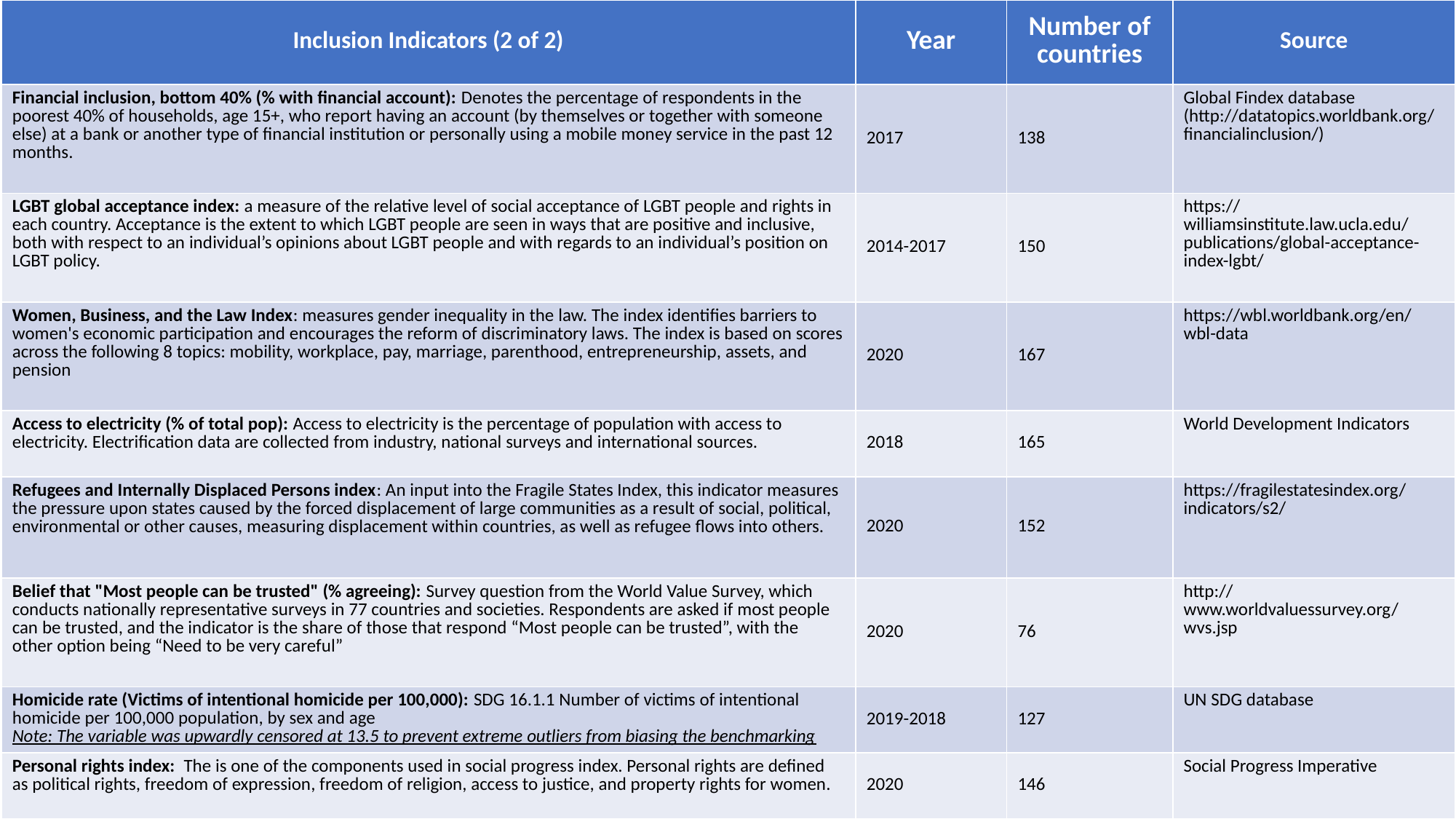

| Inclusion Indicators (2 of 2) | Year | Number of countries | Source |
| --- | --- | --- | --- |
| Financial inclusion, bottom 40% (% with financial account): Denotes the percentage of respondents in the poorest 40% of households, age 15+, who report having an account (by themselves or together with someone else) at a bank or another type of financial institution or personally using a mobile money service in the past 12 months. | 2017 | 138 | Global Findex database (http://datatopics.worldbank.org/financialinclusion/) |
| LGBT global acceptance index: a measure of the relative level of social acceptance of LGBT people and rights in each country. Acceptance is the extent to which LGBT people are seen in ways that are positive and inclusive, both with respect to an individual’s opinions about LGBT people and with regards to an individual’s position on LGBT policy. | 2014-2017 | 150 | https://williamsinstitute.law.ucla.edu/publications/global-acceptance-index-lgbt/ |
| Women, Business, and the Law Index: measures gender inequality in the law. The index identifies barriers to women's economic participation and encourages the reform of discriminatory laws. The index is based on scores across the following 8 topics: mobility, workplace, pay, marriage, parenthood, entrepreneurship, assets, and pension | 2020 | 167 | https://wbl.worldbank.org/en/wbl-data |
| Access to electricity (% of total pop): Access to electricity is the percentage of population with access to electricity. Electrification data are collected from industry, national surveys and international sources. | 2018 | 165 | World Development Indicators |
| Refugees and Internally Displaced Persons index: An input into the Fragile States Index, this indicator measures the pressure upon states caused by the forced displacement of large communities as a result of social, political, environmental or other causes, measuring displacement within countries, as well as refugee flows into others. | 2020 | 152 | https://fragilestatesindex.org/indicators/s2/ |
| Belief that "Most people can be trusted" (% agreeing): Survey question from the World Value Survey, which conducts nationally representative surveys in 77 countries and societies. Respondents are asked if most people can be trusted, and the indicator is the share of those that respond “Most people can be trusted”, with the other option being “Need to be very careful” | 2020 | 76 | http://www.worldvaluessurvey.org/wvs.jsp |
| Homicide rate (Victims of intentional homicide per 100,000): SDG 16.1.1 Number of victims of intentional homicide per 100,000 population, by sex and age Note: The variable was upwardly censored at 13.5 to prevent extreme outliers from biasing the benchmarking | 2019-2018 | 127 | UN SDG database |
| Personal rights index: The is one of the components used in social progress index. Personal rights are defined as political rights, freedom of expression, freedom of religion, access to justice, and property rights for women. | 2020 | 146 | Social Progress Imperative |